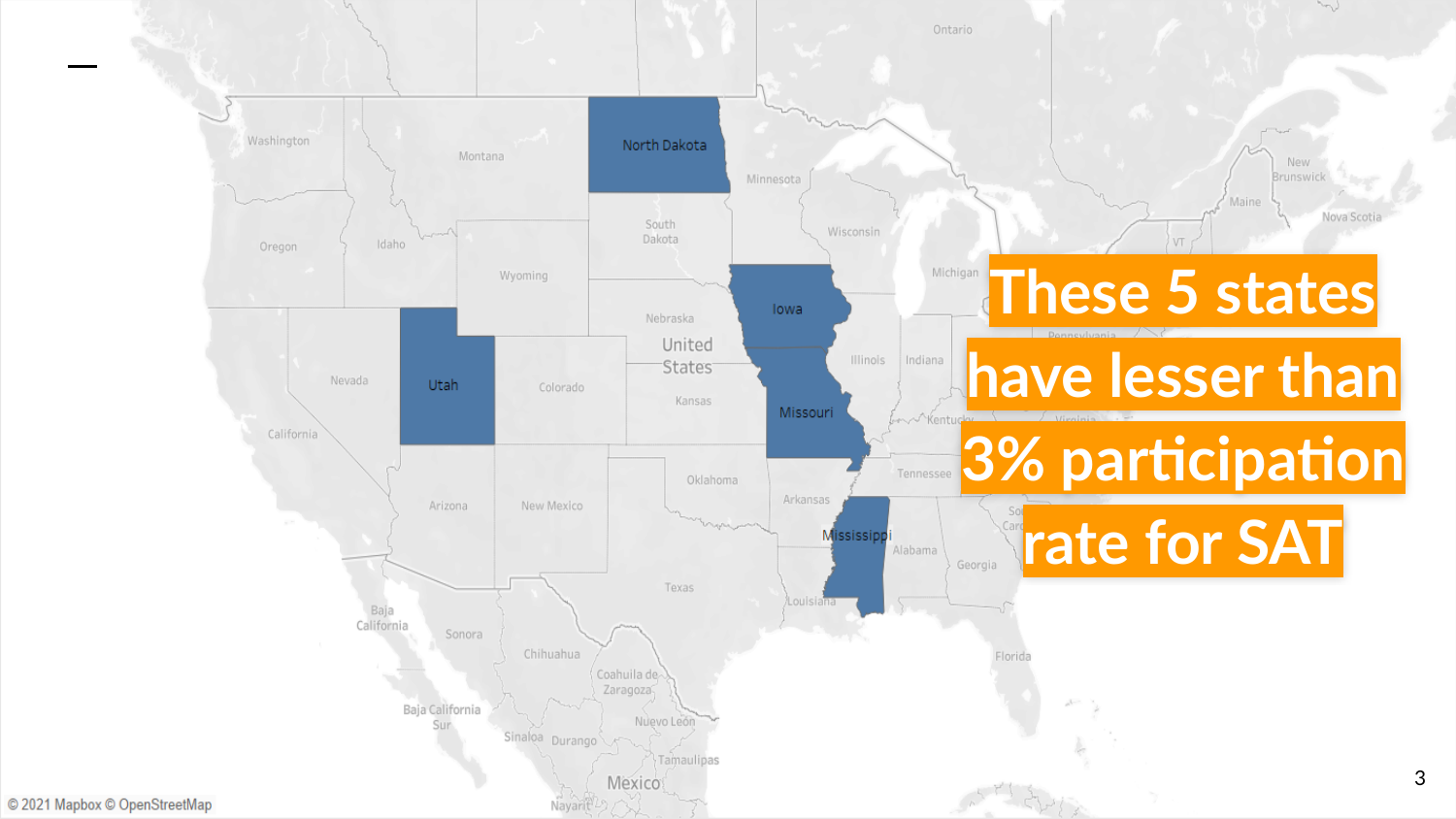

These 5 states have lesser than 3% participation rate for SAT
3